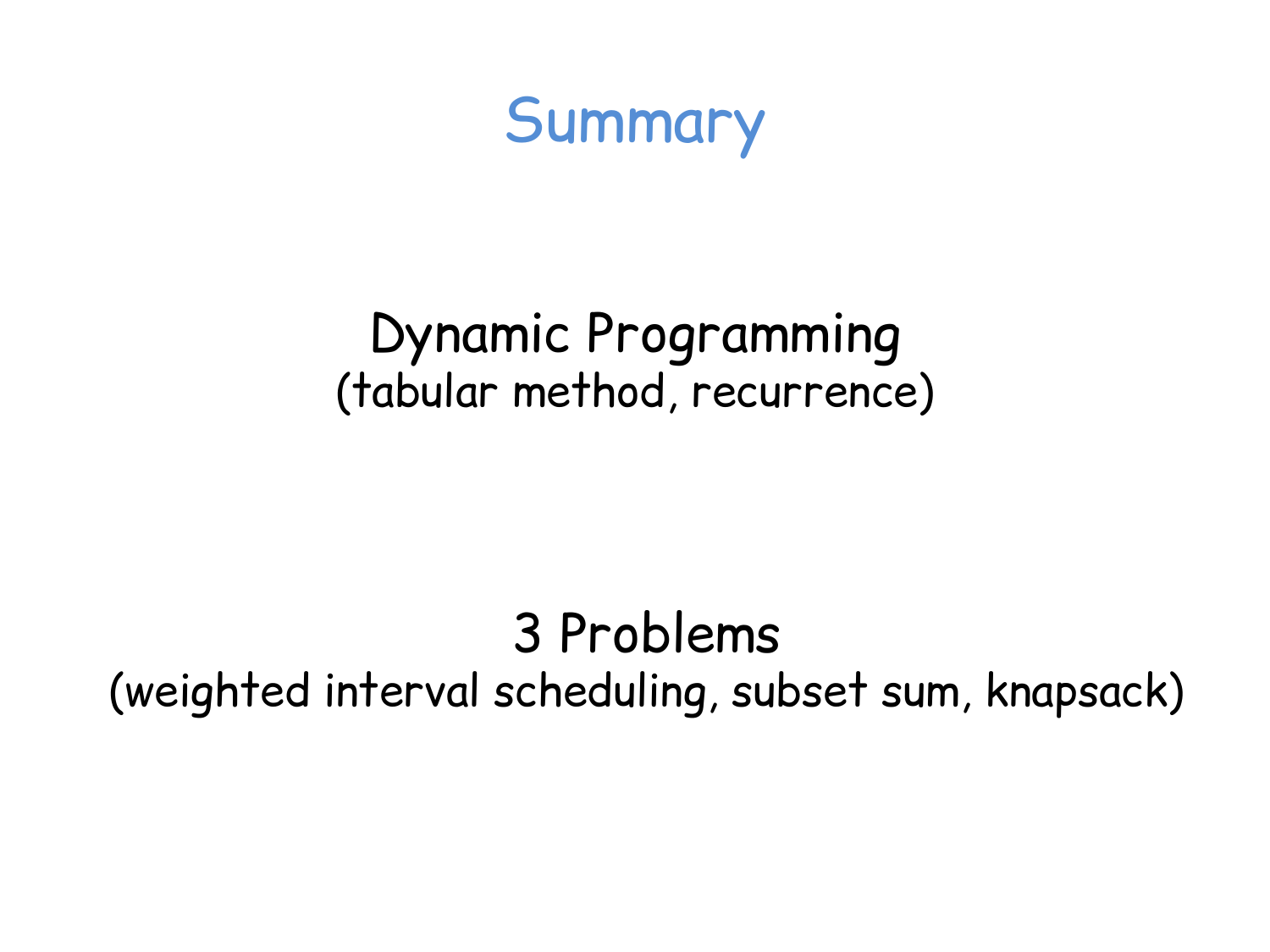

# Summary
Dynamic Programming
(tabular method, recurrence)
3 Problems
(weighted interval scheduling, subset sum, knapsack)